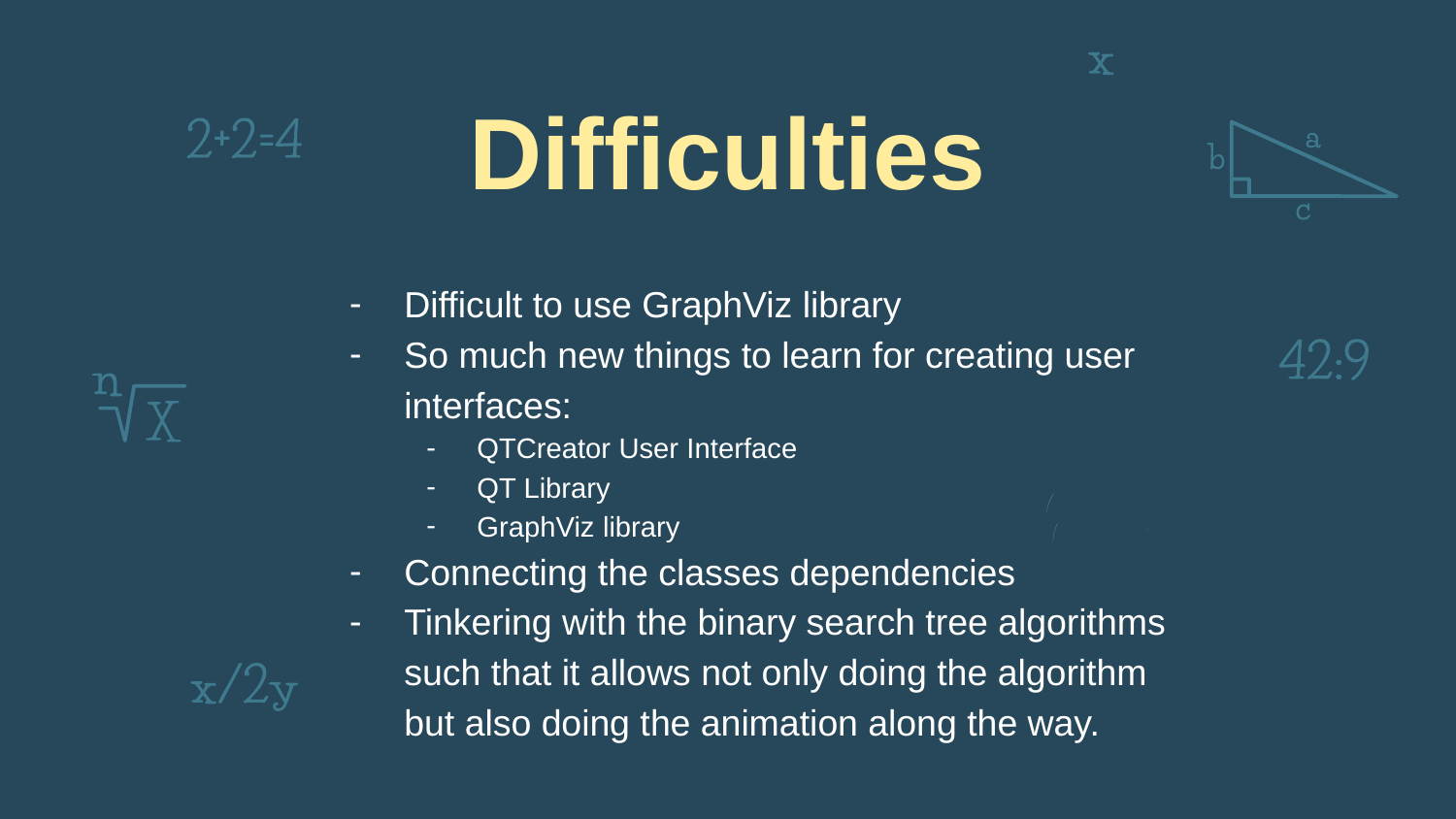

# Difficulties
Difficult to use GraphViz library
So much new things to learn for creating user interfaces:
QTCreator User Interface
QT Library
GraphViz library
Connecting the classes dependencies
Tinkering with the binary search tree algorithms such that it allows not only doing the algorithm but also doing the animation along the way.